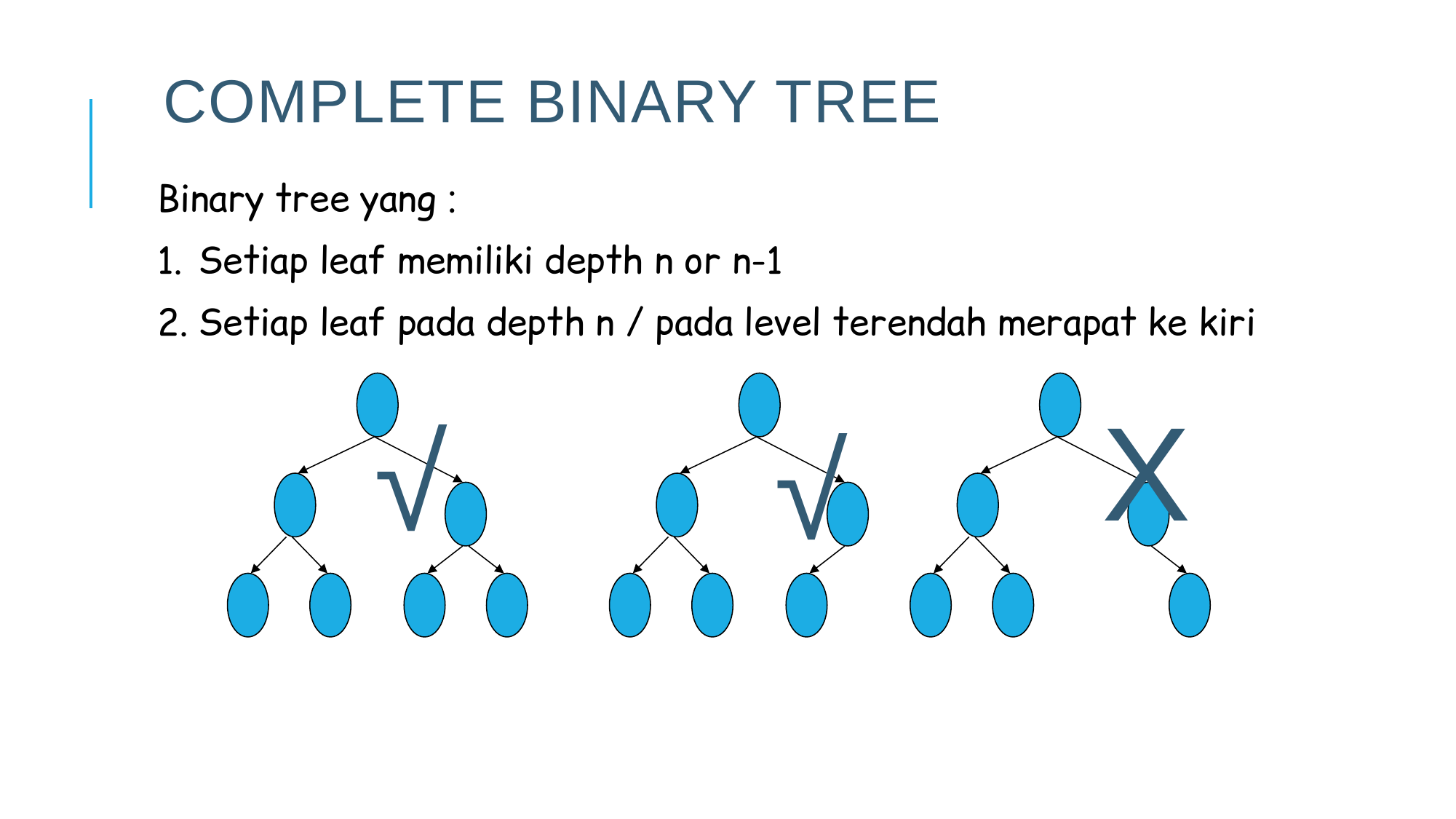

# Complete Binary Tree
Binary tree yang :
Setiap leaf memiliki depth n or n-1
Setiap leaf pada depth n / pada level terendah merapat ke kiri

X
√
√